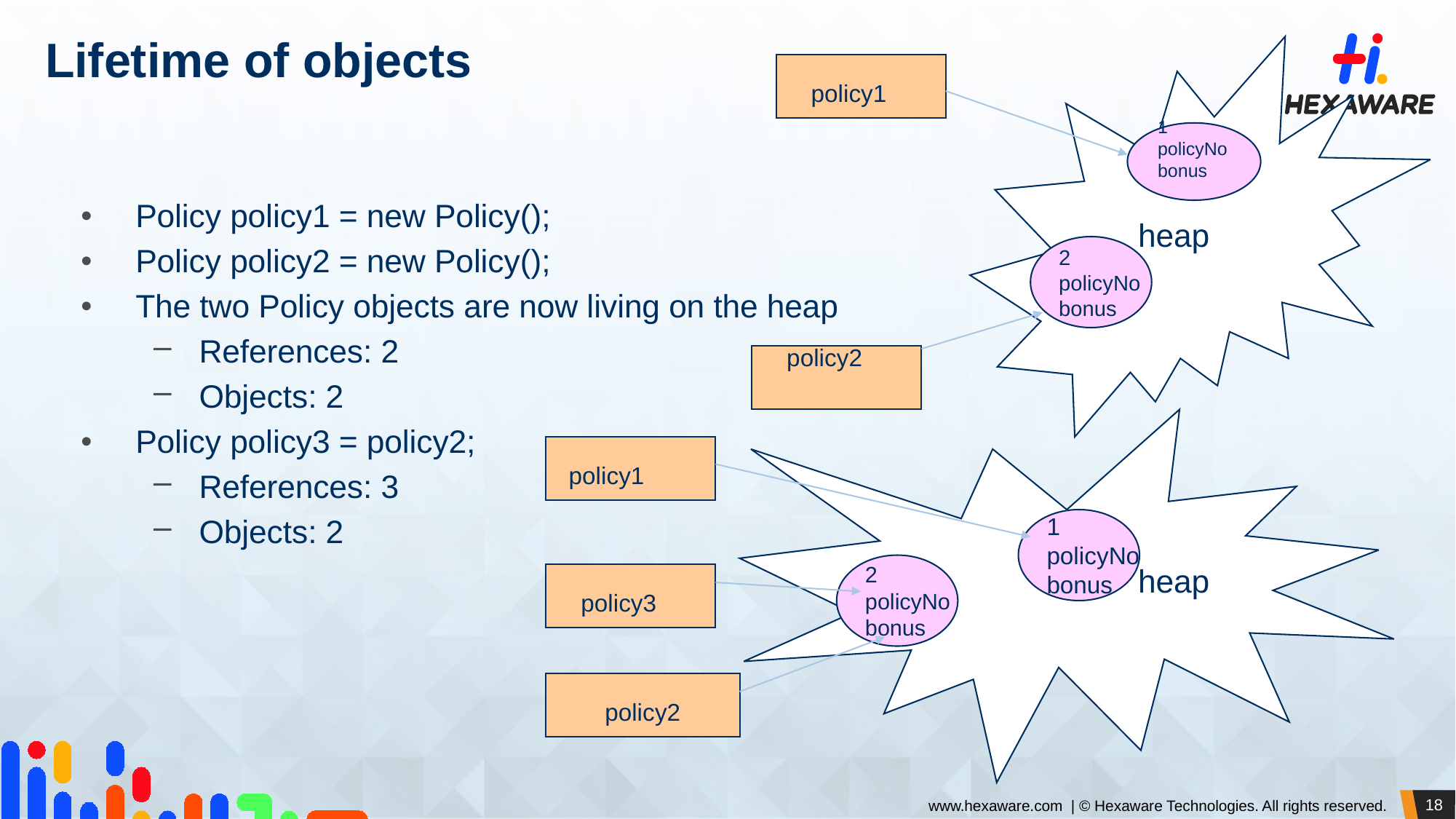

# Lifetime of objects

policy1

1
policyNo
bonus

heap
2
policyNo
bonus

policy2

Policy policy1 = new Policy();
Policy policy2 = new Policy();
The two Policy objects are now living on the heap
References: 2
Objects: 2
Policy policy3 = policy2;
References: 3
Objects: 2

policy1

1
policyNo
bonus
2
policyNo
bonus
heap

policy3

policy2